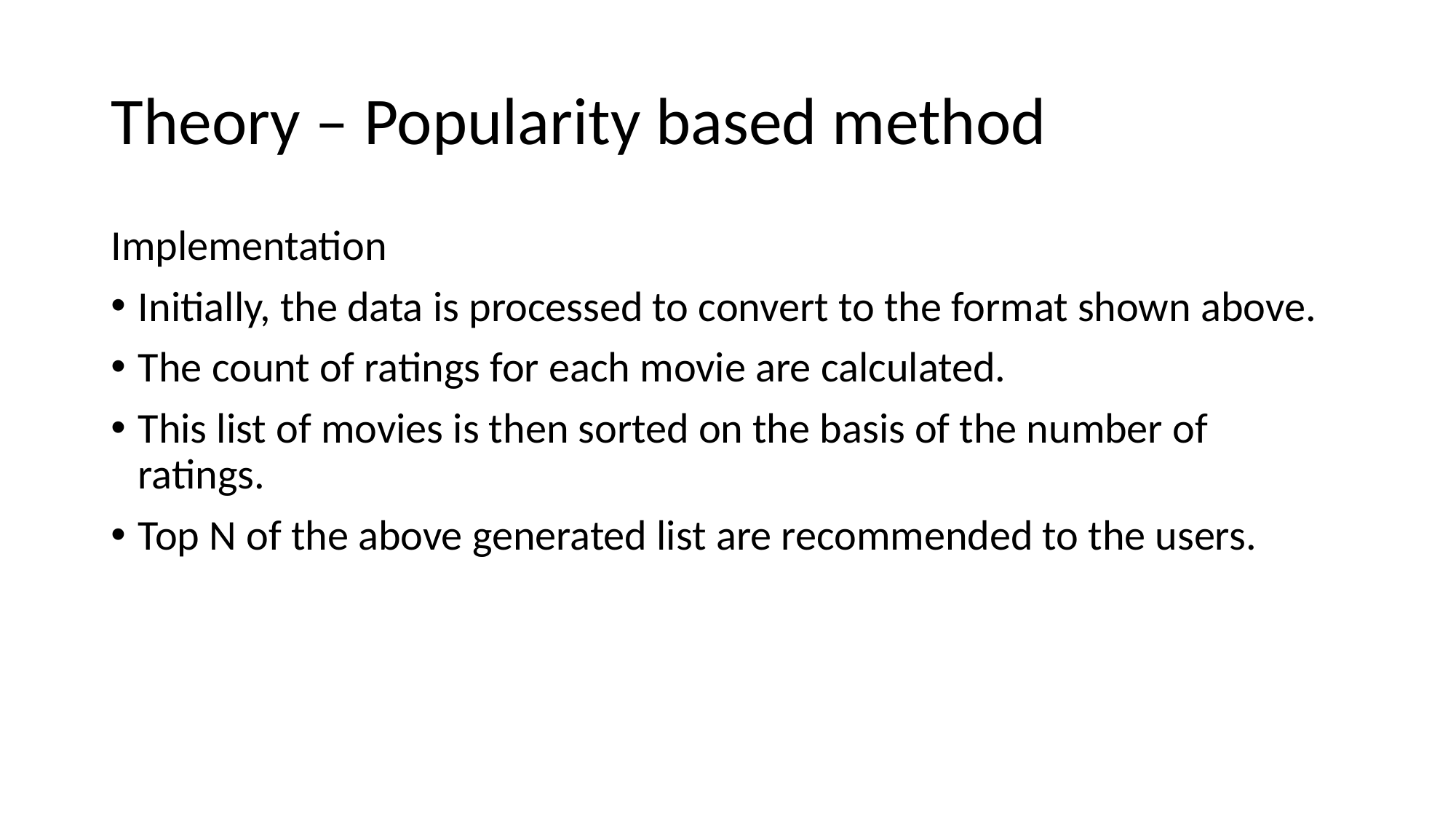

# Theory – Popularity based method
Implementation
Initially, the data is processed to convert to the format shown above.
The count of ratings for each movie are calculated.
This list of movies is then sorted on the basis of the number of ratings.
Top N of the above generated list are recommended to the users.